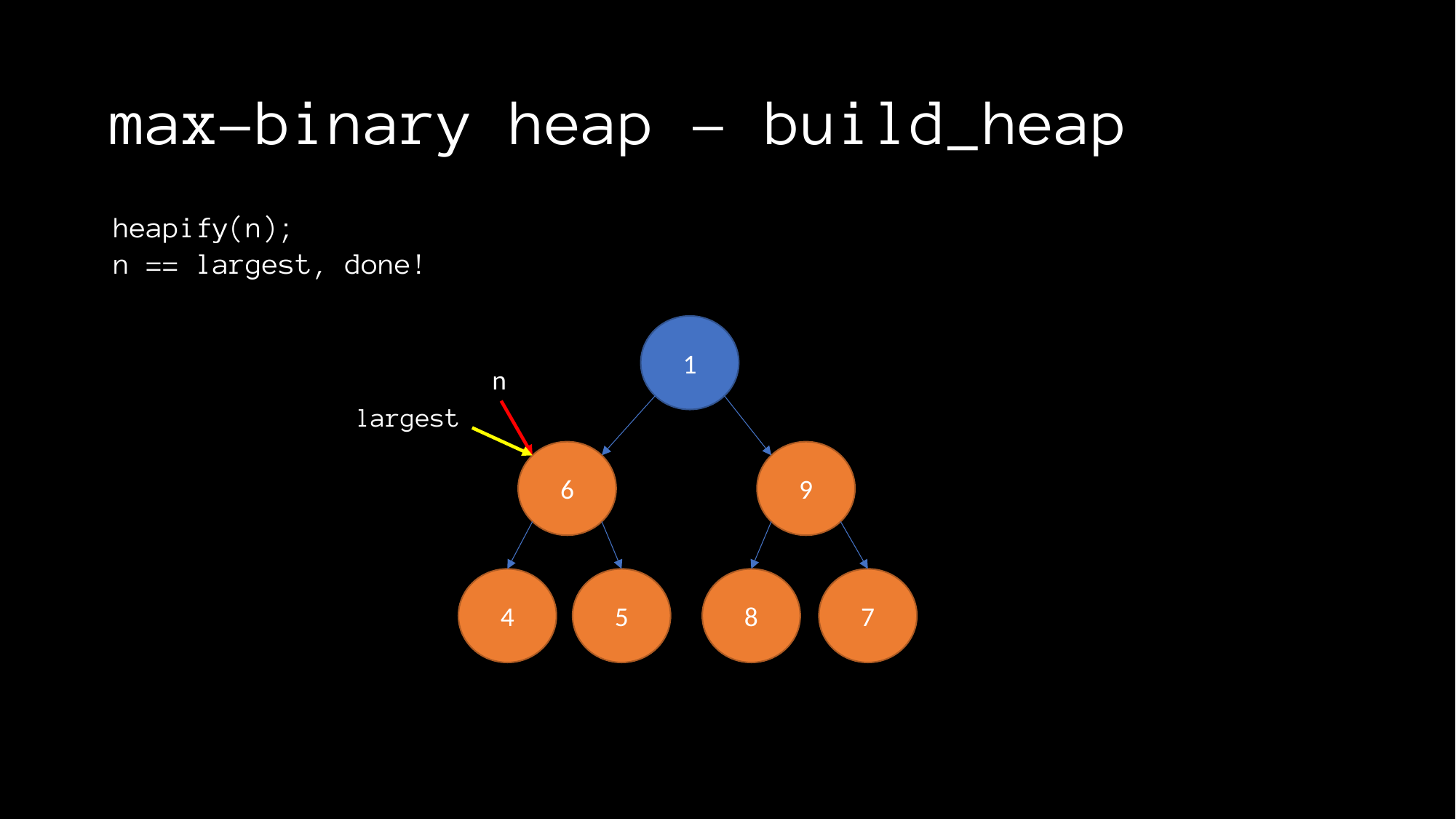

# max-binary heap – build_heap
heapify(n);
n == largest, done!
1
n
largest
6
9
4
7
8
5